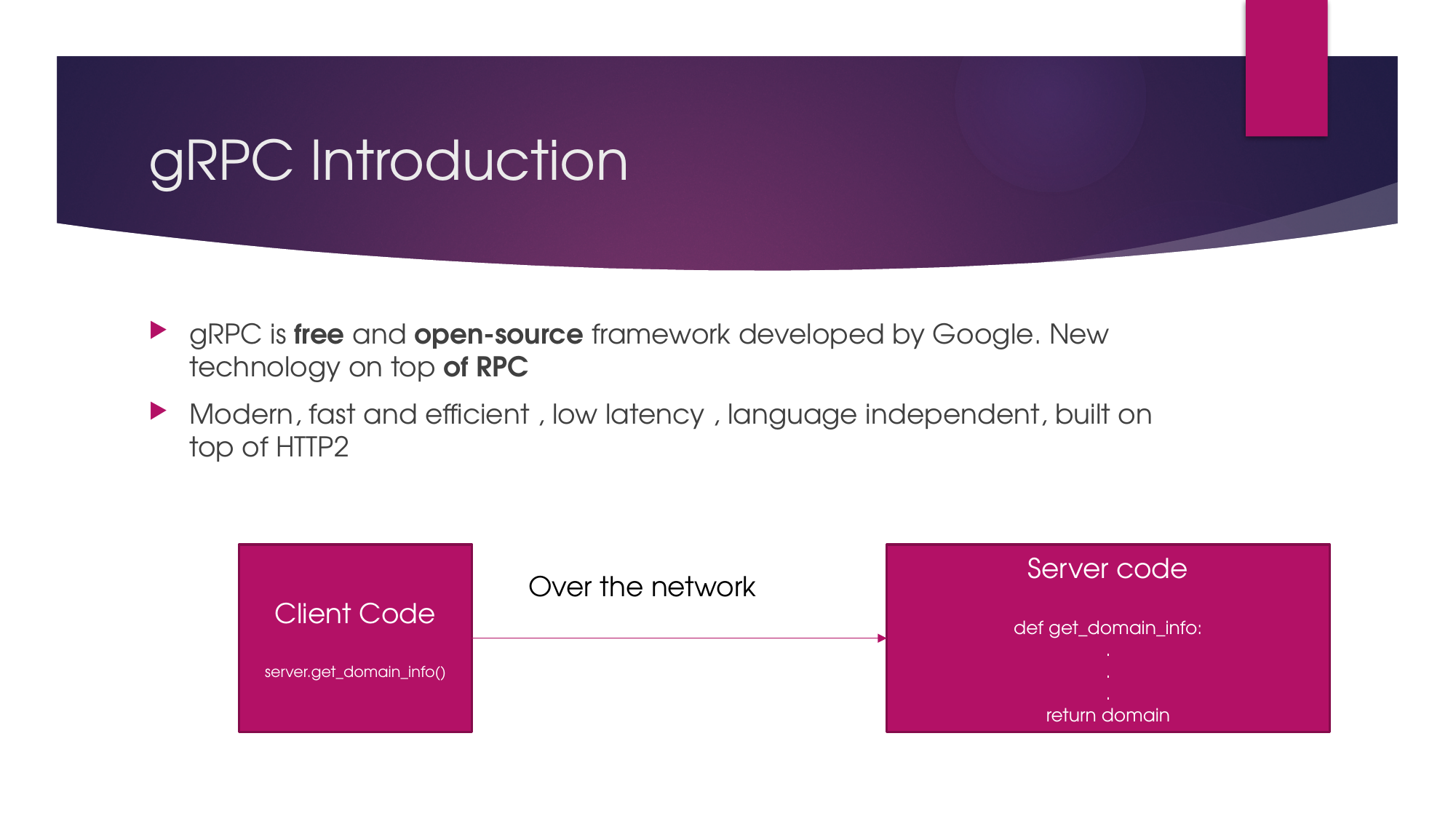

# gRPC Introduction
gRPC is free and open-source framework developed by Google. New technology on top of RPC
Modern, fast and efficient , low latency , language independent, built on top of HTTP2

Server code

def get_domain_info:
.
.
.
return domain
Client Code

server.get_domain_info()
Over the network